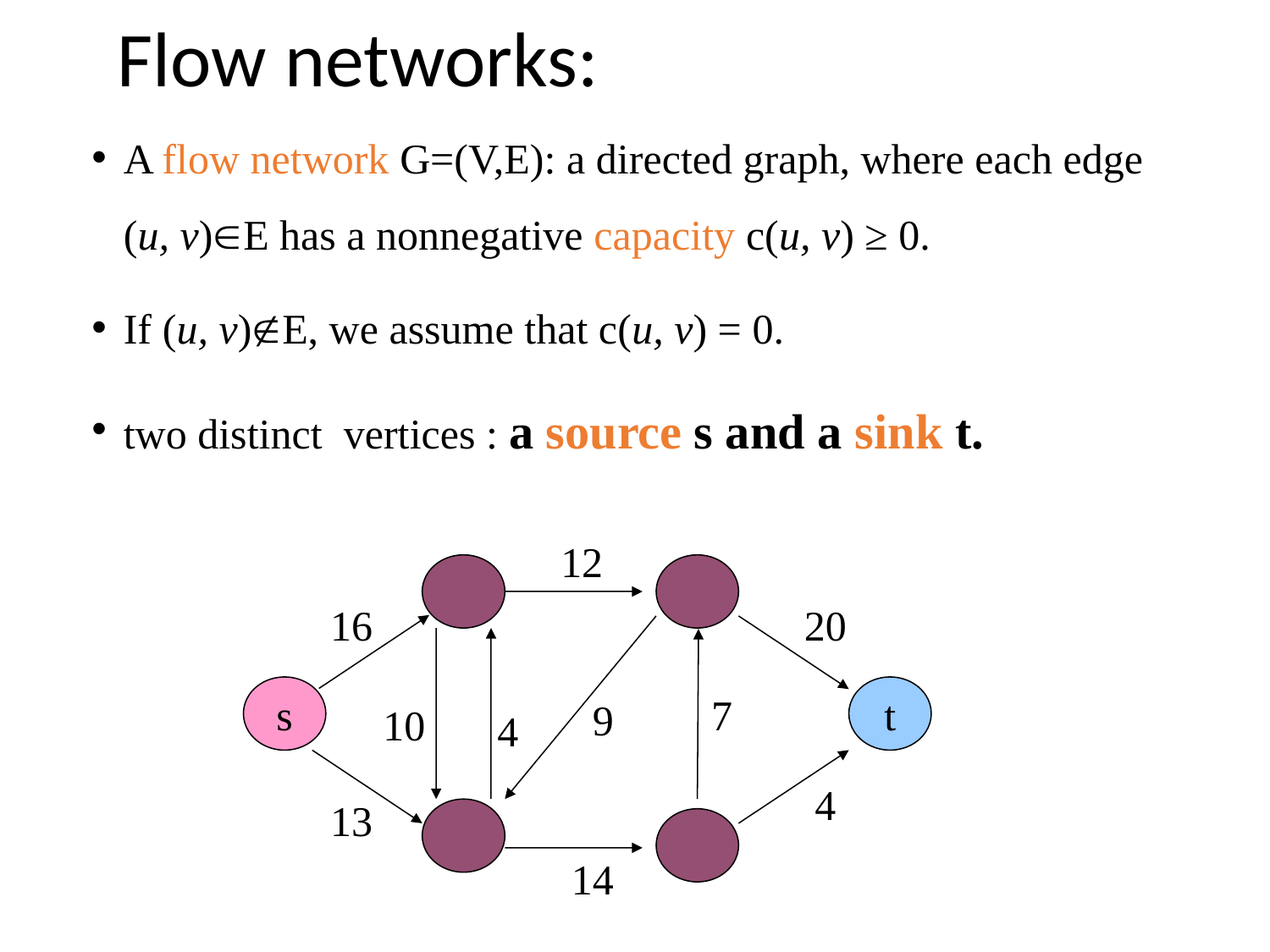

# Flow networks:
A flow network G=(V,E): a directed graph, where each edge (u, v)∈E has a nonnegative capacity c(u, v) ≥ 0.
If (u, v)∉E, we assume that c(u, v) = 0.
two distinct  vertices : a source s and a sink t.
12

s
t

16
20
7
9
10
4
4
13
14